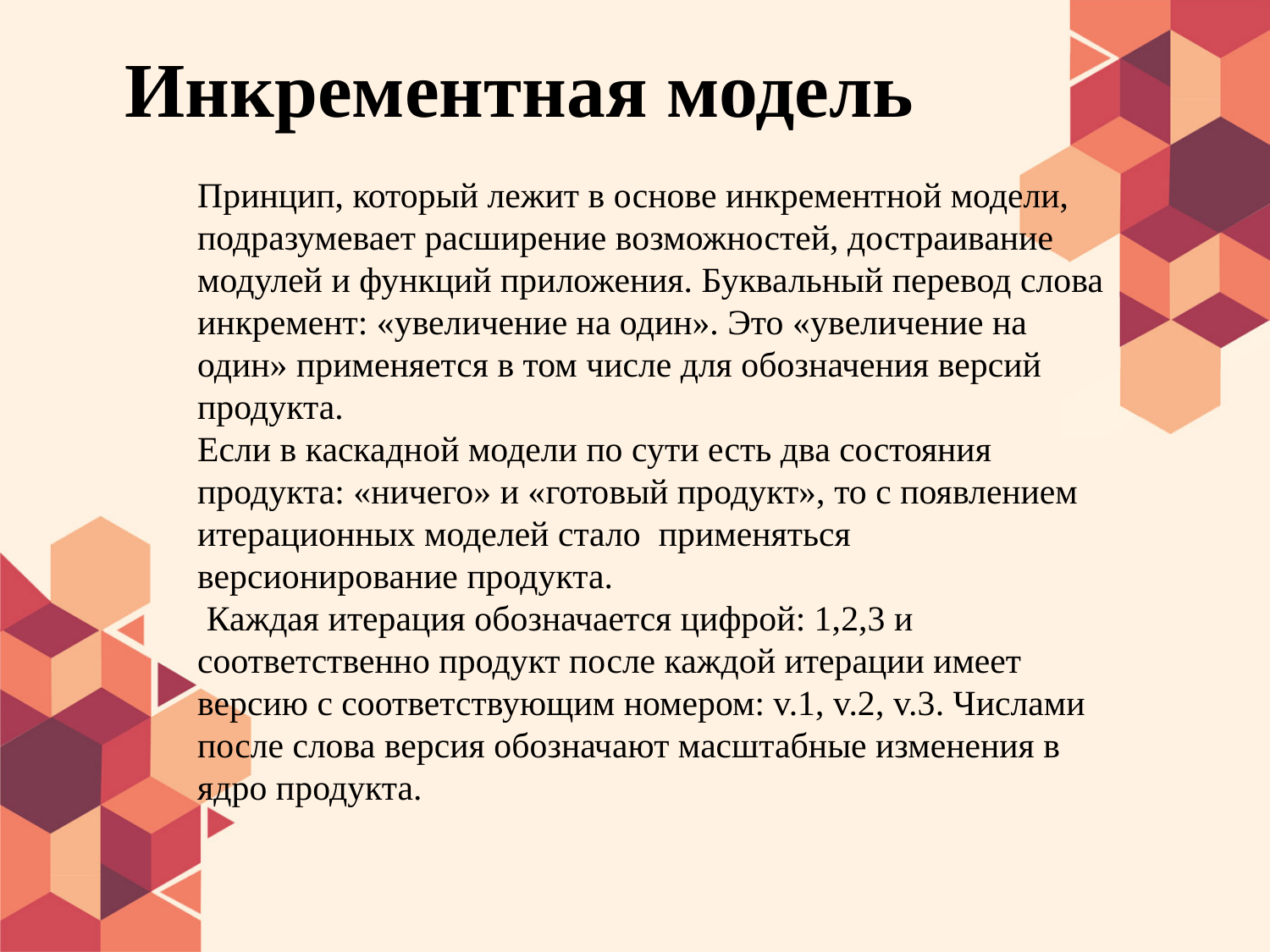

# Инкрементная модель
Принцип, который лежит в основе инкрементной модели, подразумевает расширение возможностей, достраивание модулей и функций приложения. Буквальный перевод слова инкремент: «увеличение на один». Это «увеличение на один» применяется в том числе для обозначения версий продукта.
Если в каскадной модели по сути есть два состояния продукта: «ничего» и «готовый продукт», то с появлением итерационных моделей стало  применяться версионирование продукта.
 Каждая итерация обозначается цифрой: 1,2,3 и соответственно продукт после каждой итерации имеет версию с соответствующим номером: v.1, v.2, v.3. Числами после слова версия обозначают масштабные изменения в ядро продукта.